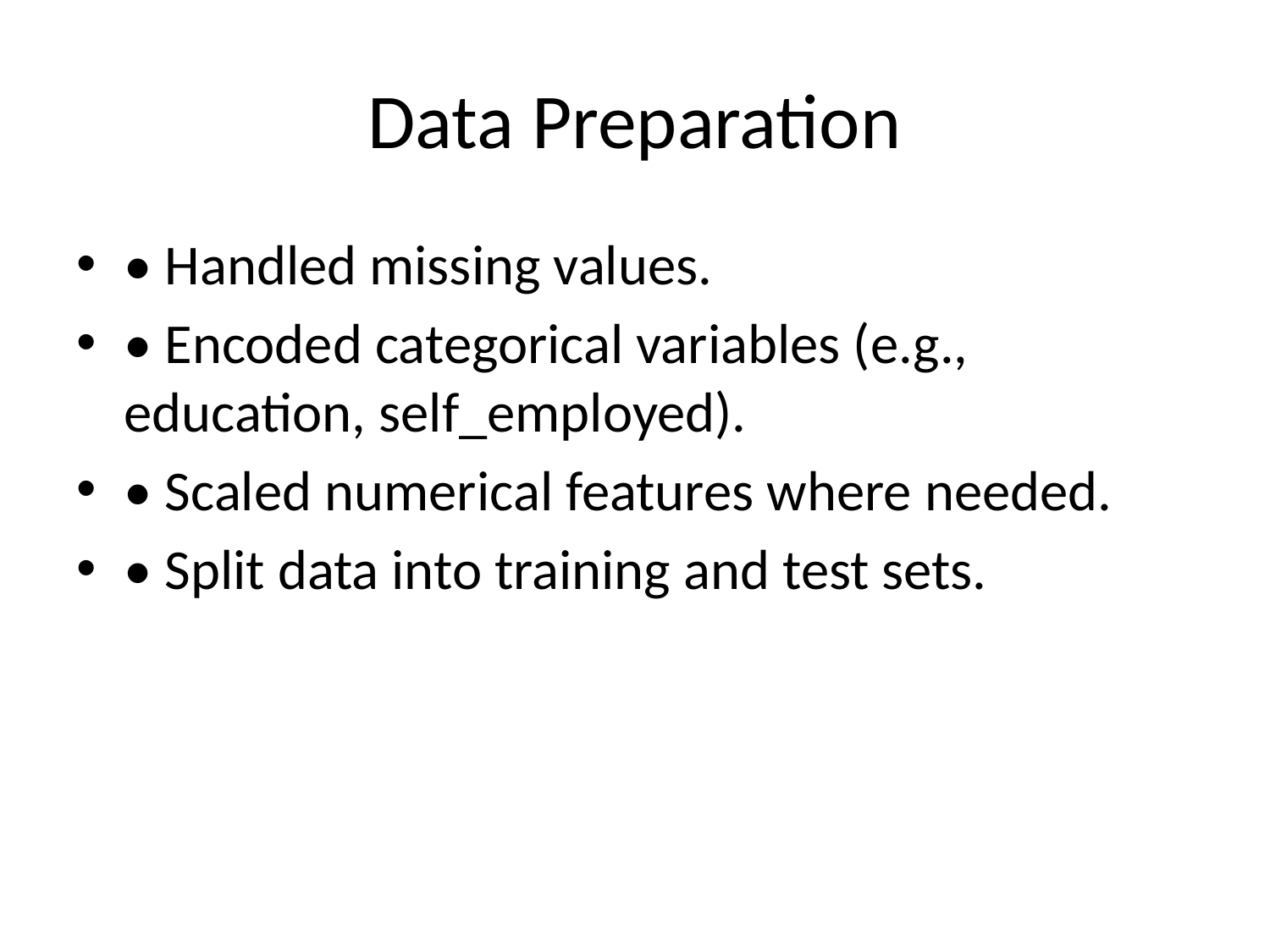

# Data Preparation
• Handled missing values.
• Encoded categorical variables (e.g., education, self_employed).
• Scaled numerical features where needed.
• Split data into training and test sets.